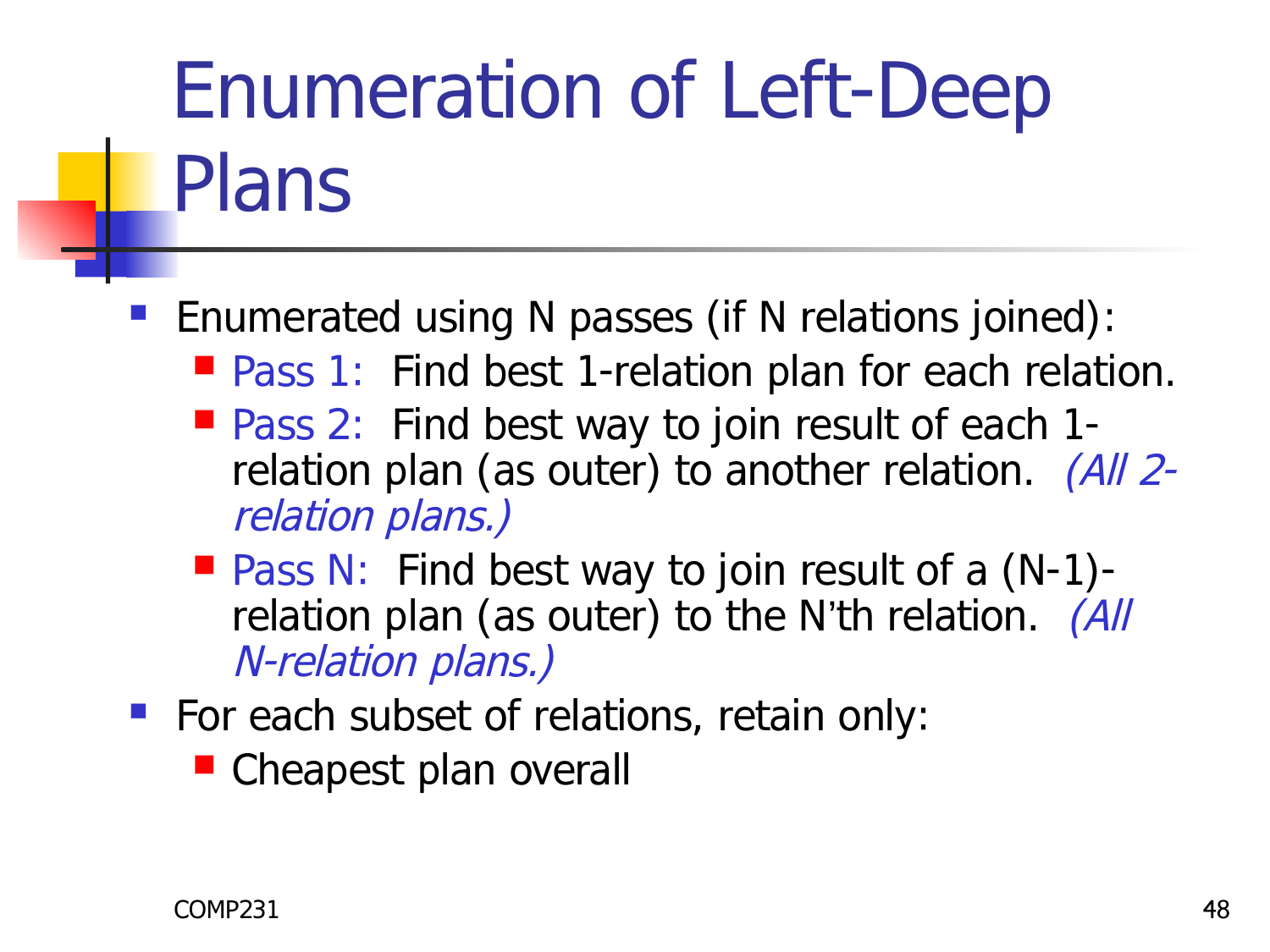

# Enumeration of Left-Deep Plans
Enumerated using N passes (if N relations joined):
Pass 1:  Find best 1-relation plan for each relation.
Pass 2:  Find best way to join result of each 1-relation plan (as outer) to another relation.  (All 2-relation plans.)
Pass N:  Find best way to join result of a (N-1)-relation plan (as outer) to the N’th relation.  (All N-relation plans.)
For each subset of relations, retain only:
Cheapest plan overall
COMP231
48